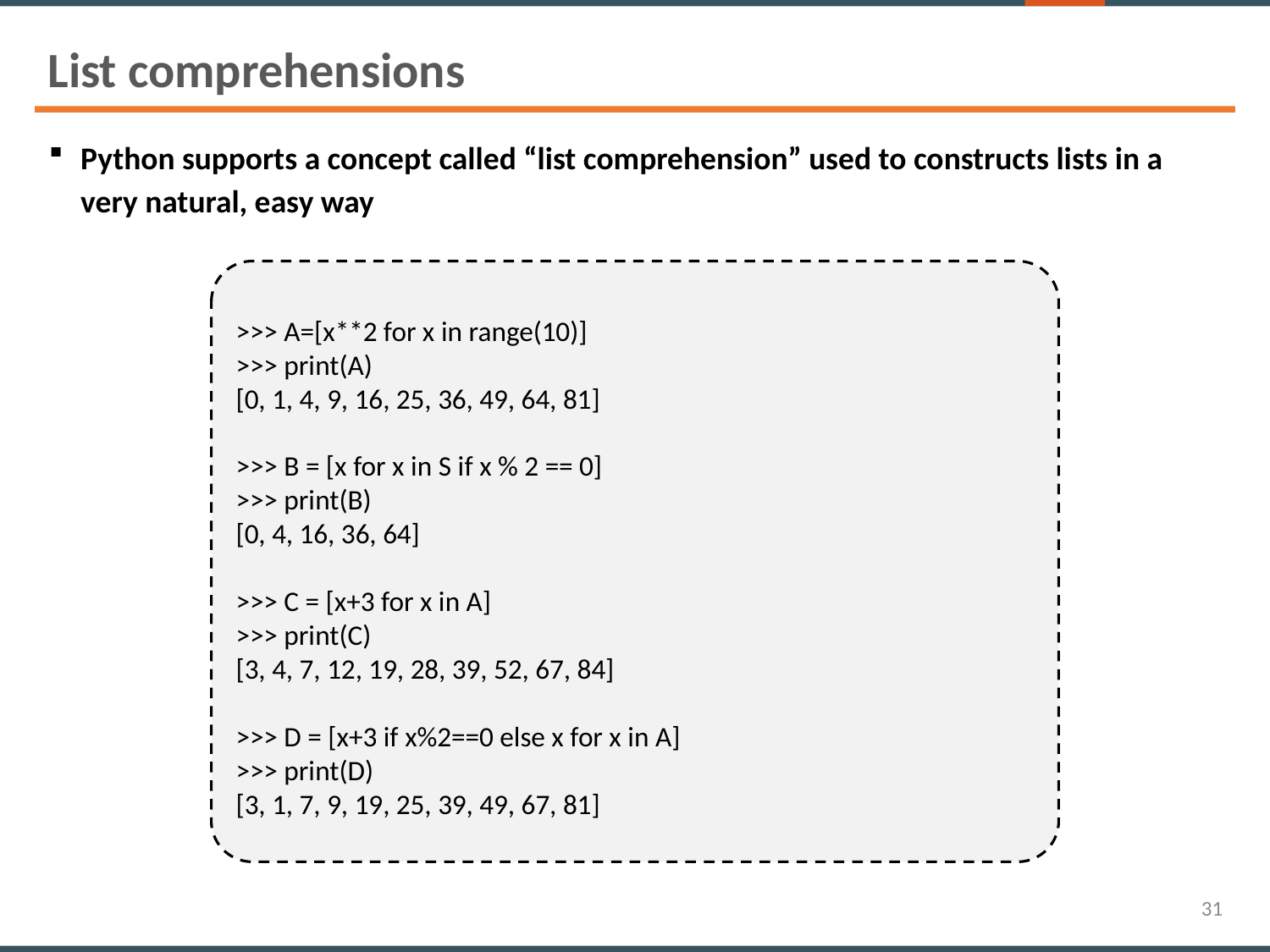

List comprehensions
Python supports a concept called “list comprehension” used to constructs lists in a very natural, easy way

>>> A=[x**2 for x in range(10)]
>>> print(A)
[0, 1, 4, 9, 16, 25, 36, 49, 64, 81]

>>> B = [x for x in S if x % 2 == 0]
>>> print(B)
[0, 4, 16, 36, 64]

>>> C = [x+3 for x in A]
>>> print(C)
[3, 4, 7, 12, 19, 28, 39, 52, 67, 84]

>>> D = [x+3 if x%2==0 else x for x in A]
>>> print(D)
[3, 1, 7, 9, 19, 25, 39, 49, 67, 81]
31